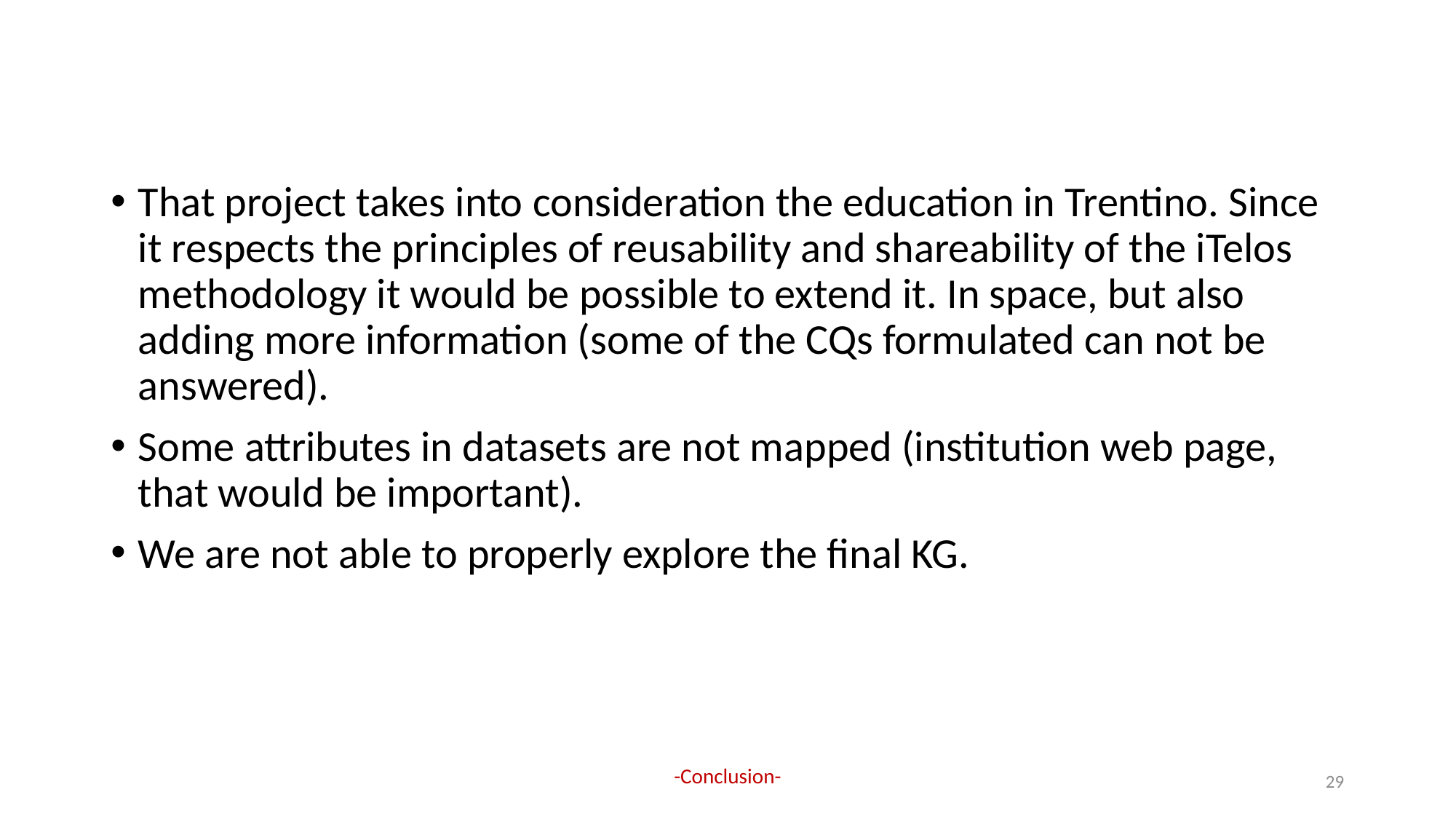

That project takes into consideration the education in Trentino. Since it respects the principles of reusability and shareability of the iTelos methodology it would be possible to extend it. In space, but also adding more information (some of the CQs formulated can not be answered).
Some attributes in datasets are not mapped (institution web page, that would be important).
We are not able to properly explore the final KG.
-Conclusion-
29